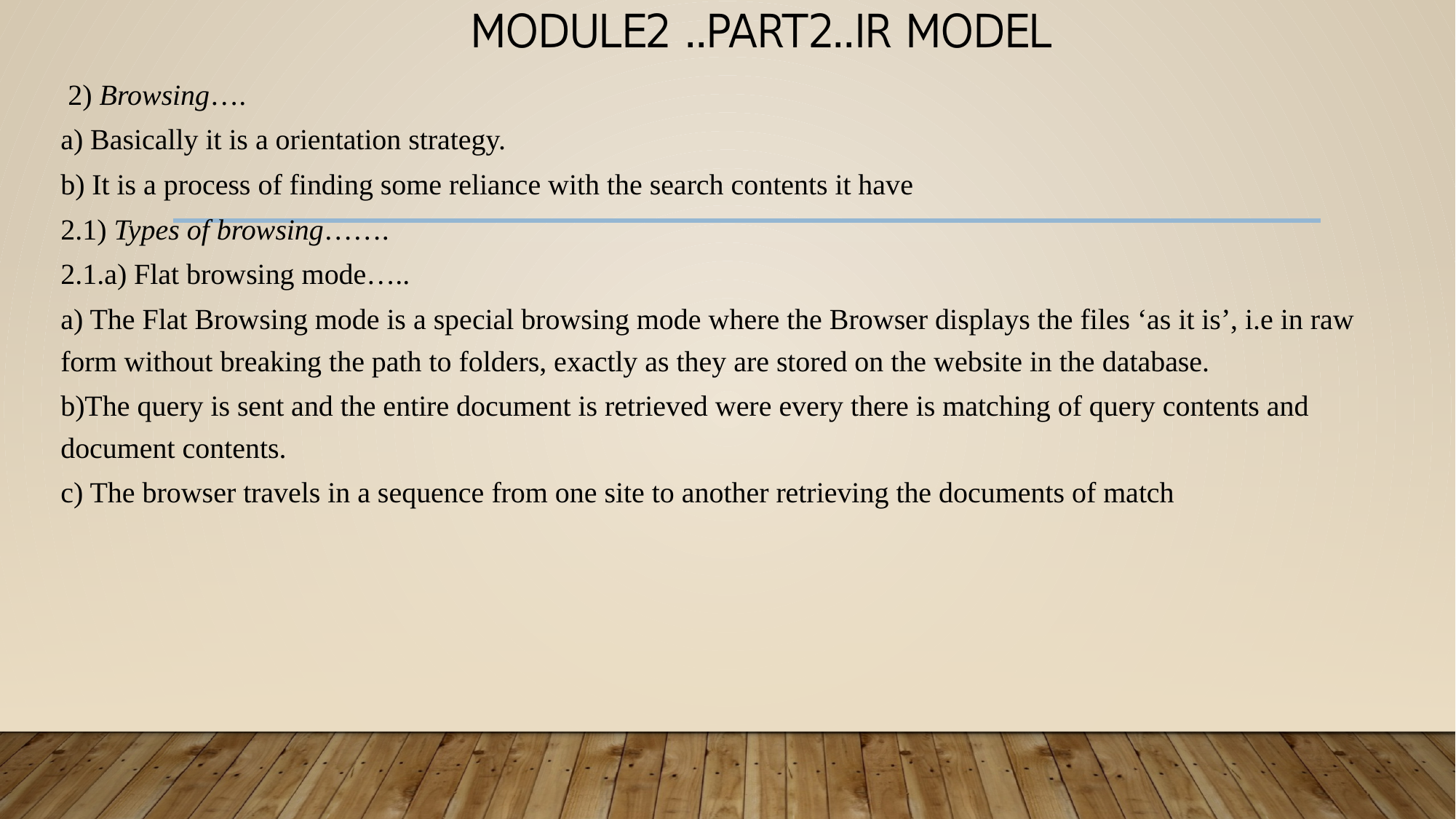

# Module2 ..part2..IR model
 2) Browsing….
a) Basically it is a orientation strategy.
b) It is a process of finding some reliance with the search contents it have
2.1) Types of browsing…….
2.1.a) Flat browsing mode…..
a) The Flat Browsing mode is a special browsing mode where the Browser displays the files ‘as it is’, i.e in raw form without breaking the path to folders, exactly as they are stored on the website in the database.
b)The query is sent and the entire document is retrieved were every there is matching of query contents and document contents.
c) The browser travels in a sequence from one site to another retrieving the documents of match